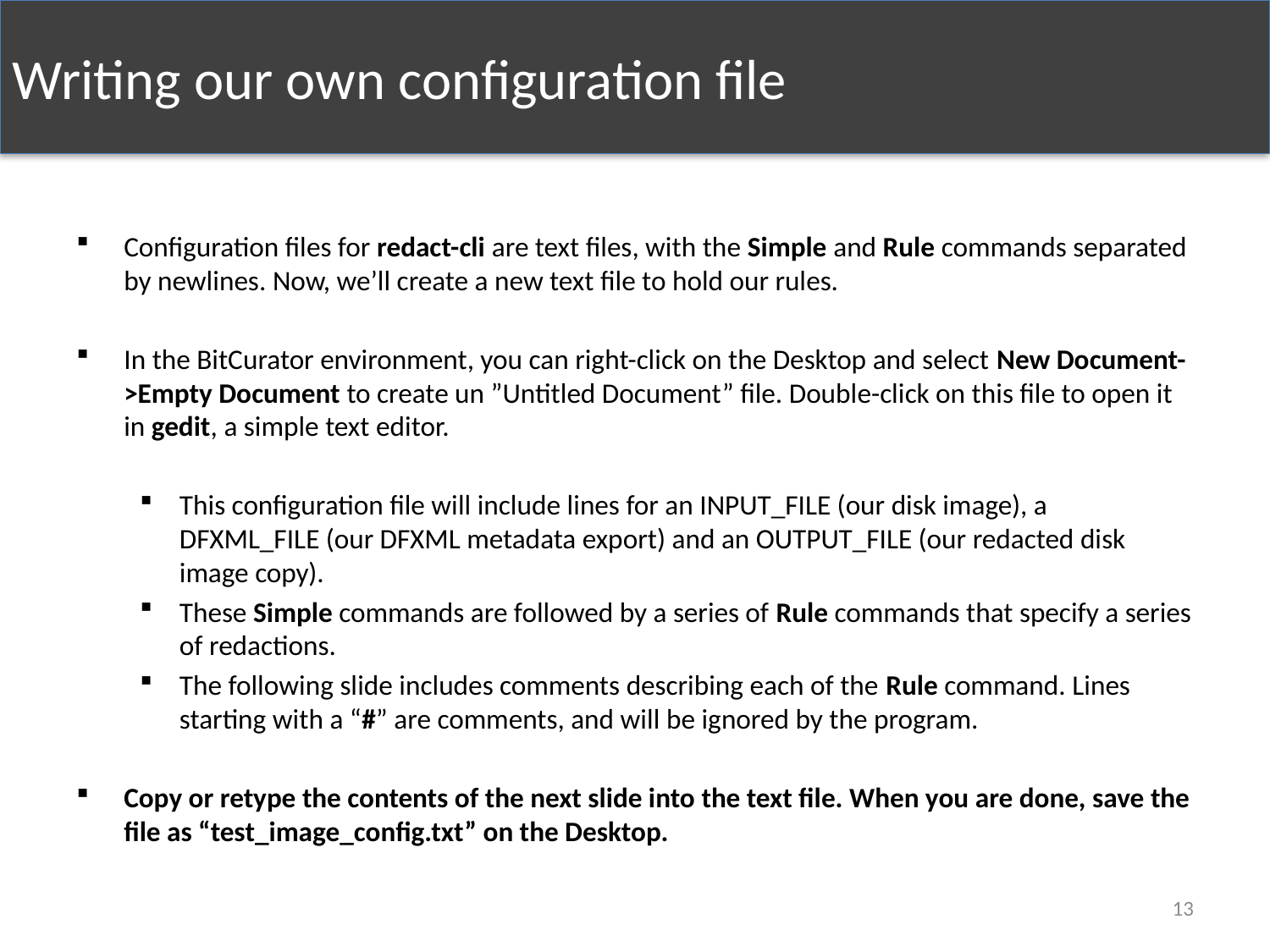

Writing our own configuration file
Configuration files for redact-cli are text files, with the Simple and Rule commands separated by newlines. Now, we’ll create a new text file to hold our rules.

In the BitCurator environment, you can right-click on the Desktop and select New Document->Empty Document to create un ”Untitled Document” file. Double-click on this file to open it in gedit, a simple text editor.

This configuration file will include lines for an INPUT_FILE (our disk image), a DFXML_FILE (our DFXML metadata export) and an OUTPUT_FILE (our redacted disk image copy).
These Simple commands are followed by a series of Rule commands that specify a series of redactions.
The following slide includes comments describing each of the Rule command. Lines starting with a “#” are comments, and will be ignored by the program.

Copy or retype the contents of the next slide into the text file. When you are done, save the file as “test_image_config.txt” on the Desktop.
13